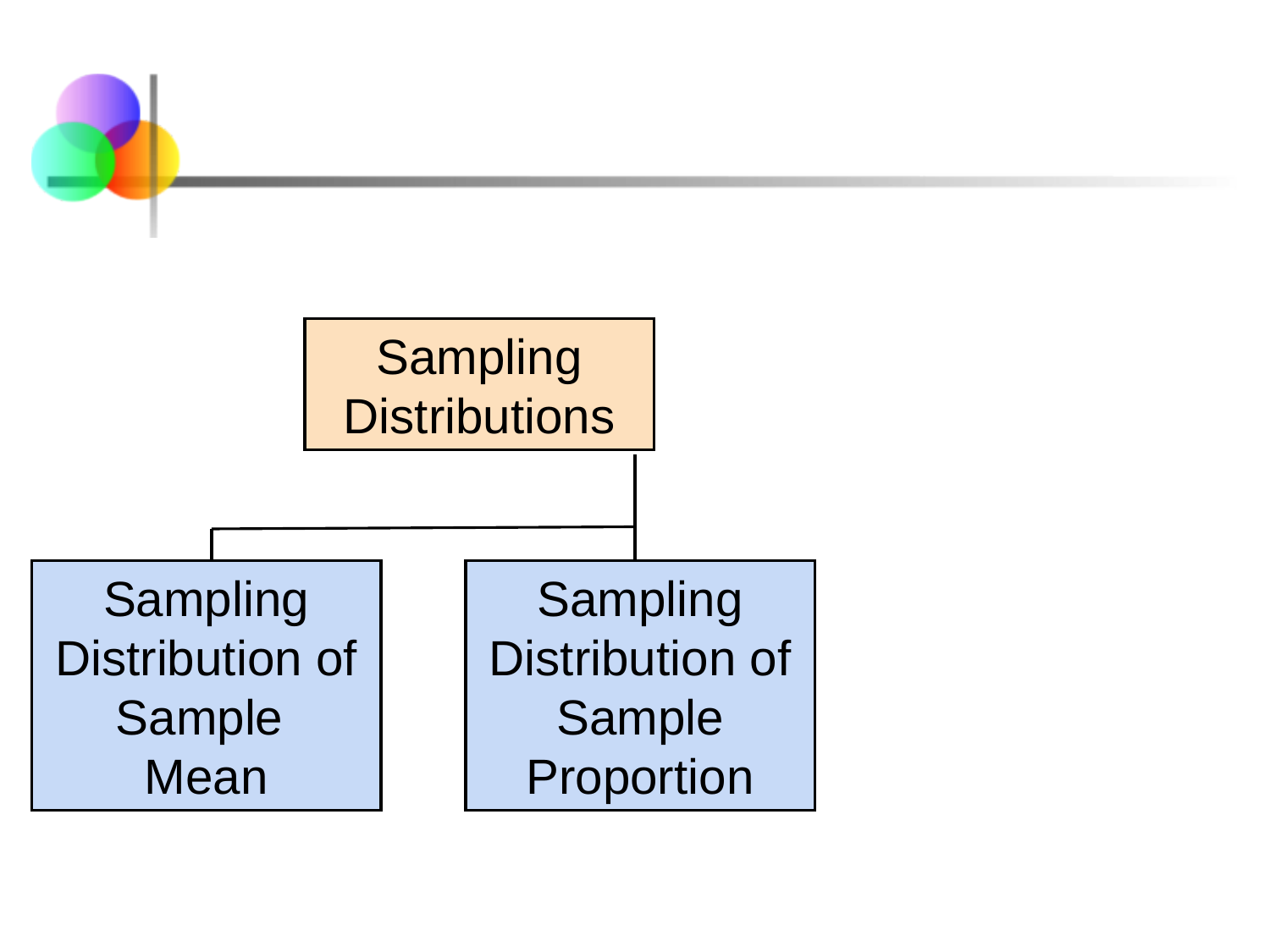

Sampling Distributions
Sampling Distribution of Sample
Mean
Sampling Distribution of Sample Proportion